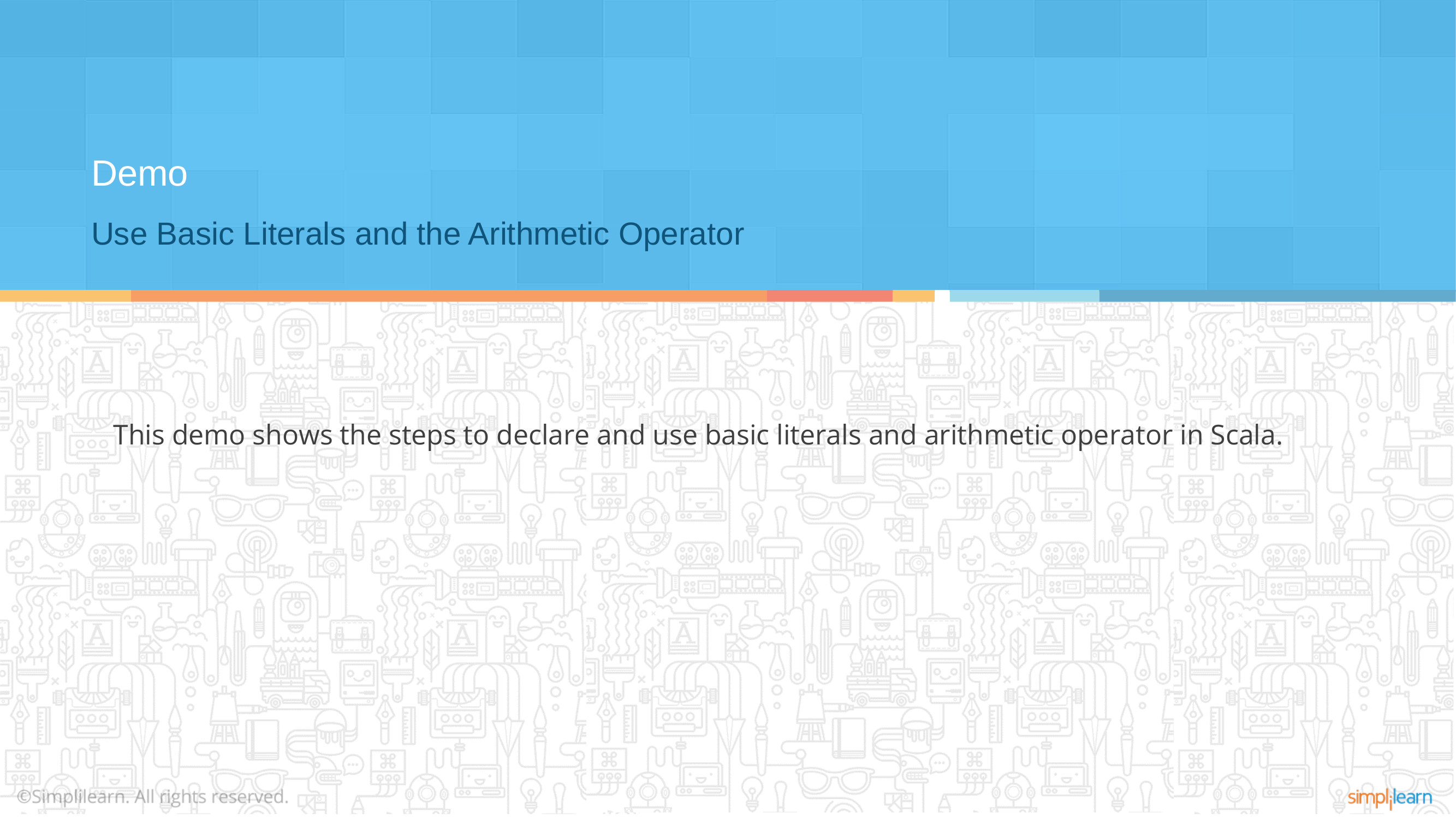

Demo
Use Basic Literals and the Arithmetic Operator
This demo shows the steps to declare and use basic literals and arithmetic operator in Scala.